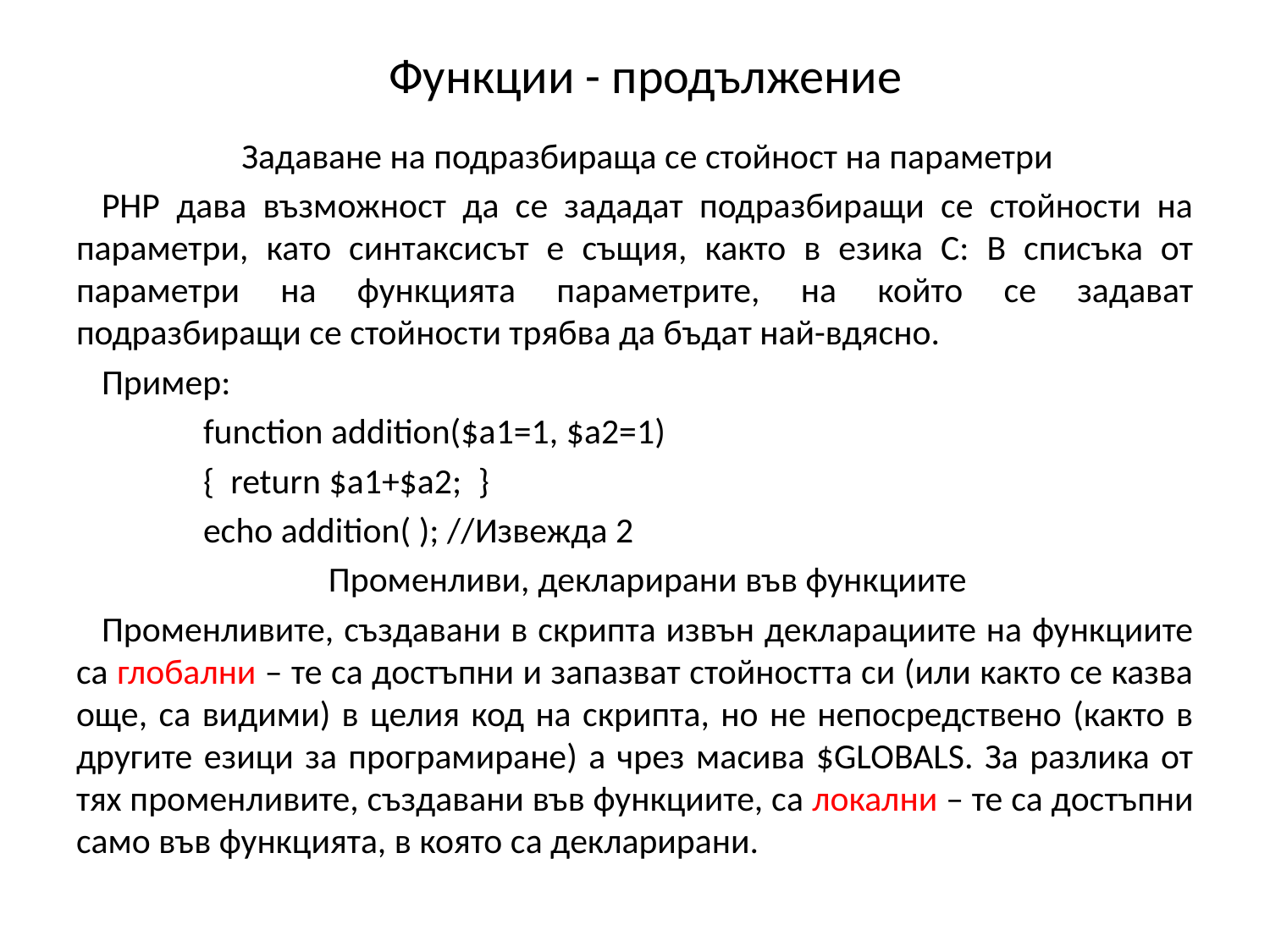

# Функции - продължение
Задаване на подразбираща се стойност на параметри
PHP дава възможност да се зададат подразбиращи се стойности на параметри, като синтаксисът е същия, както в езика C: В списъка от параметри на функцията параметрите, на който се задават подразбиращи се стойности трябва да бъдат най-вдясно.
Пример:
	function addition($а1=1, $а2=1)
	{  return $a1+$a2;  }
	echo addition( ); //Извежда 2
Променливи, декларирани във функциите
Променливите, създавани в скрипта извън декларациите на функциите са глобални – те са достъпни и запазват стойността си (или както се казва още, са видими) в целия код на скрипта, но не непосредствено (както в другите езици за програмиране) а чрез масива $GLOBALS. За разлика от тях променливите, създавани във функциите, са локални – те са достъпни само във функцията, в която са декларирани.